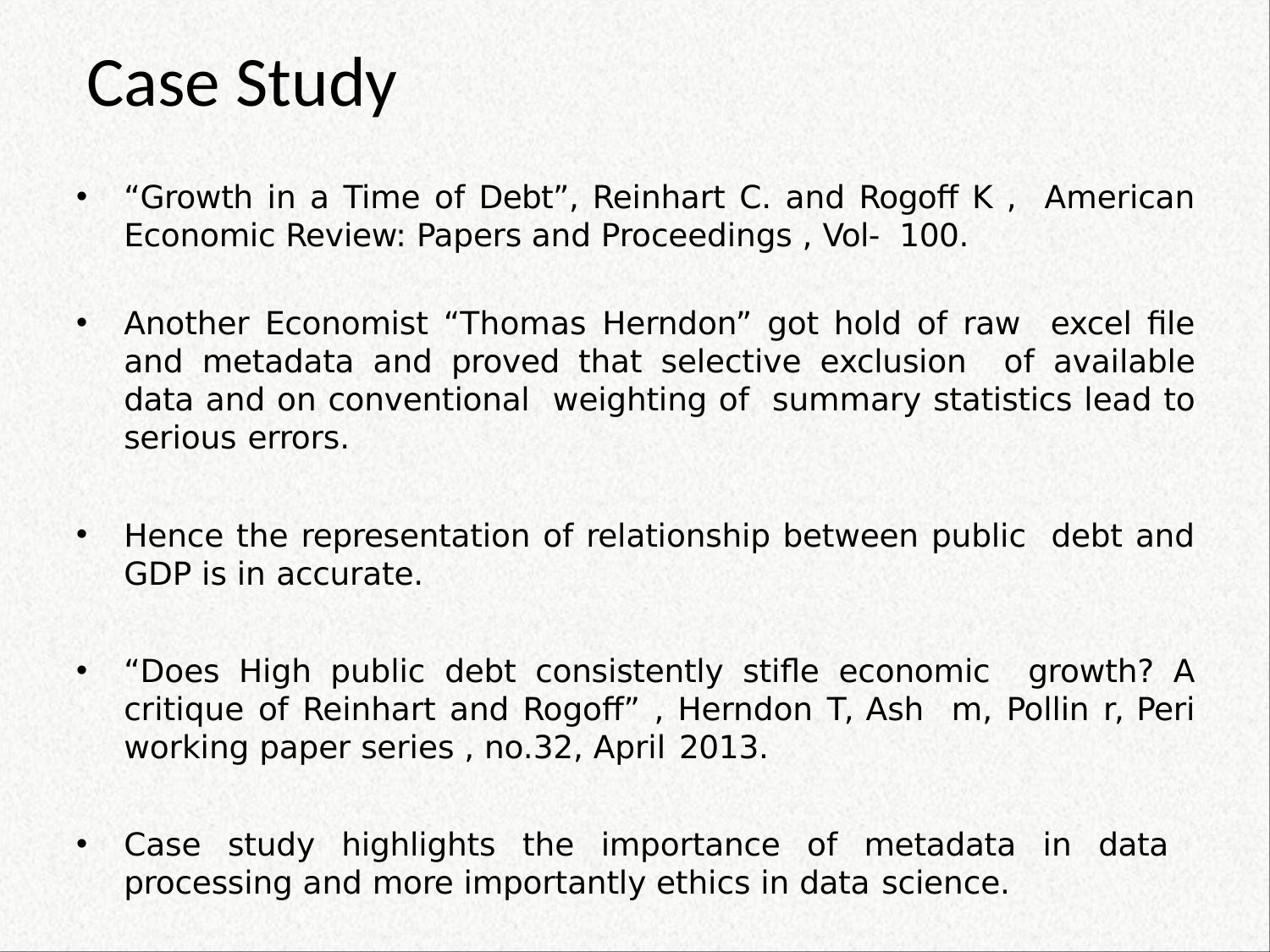

# Case Study
“Growth in a Time of Debt”, Reinhart C. and Rogoff K ,  American Economic Review: Papers and Proceedings , Vol-  100.

Another Economist “Thomas Herndon” got hold of raw  excel file and metadata and proved that selective exclusion  of available data and on conventional  weighting of  summary statistics lead to serious errors.

Hence the representation of relationship between public  debt and GDP is in accurate.

“Does High public debt consistently stifle economic  growth? A critique of Reinhart and Rogoff” , Herndon T, Ash  m, Pollin r, Peri working paper series , no.32, April 2013.

Case study highlights the importance of metadata in data  processing and more importantly ethics in data science.